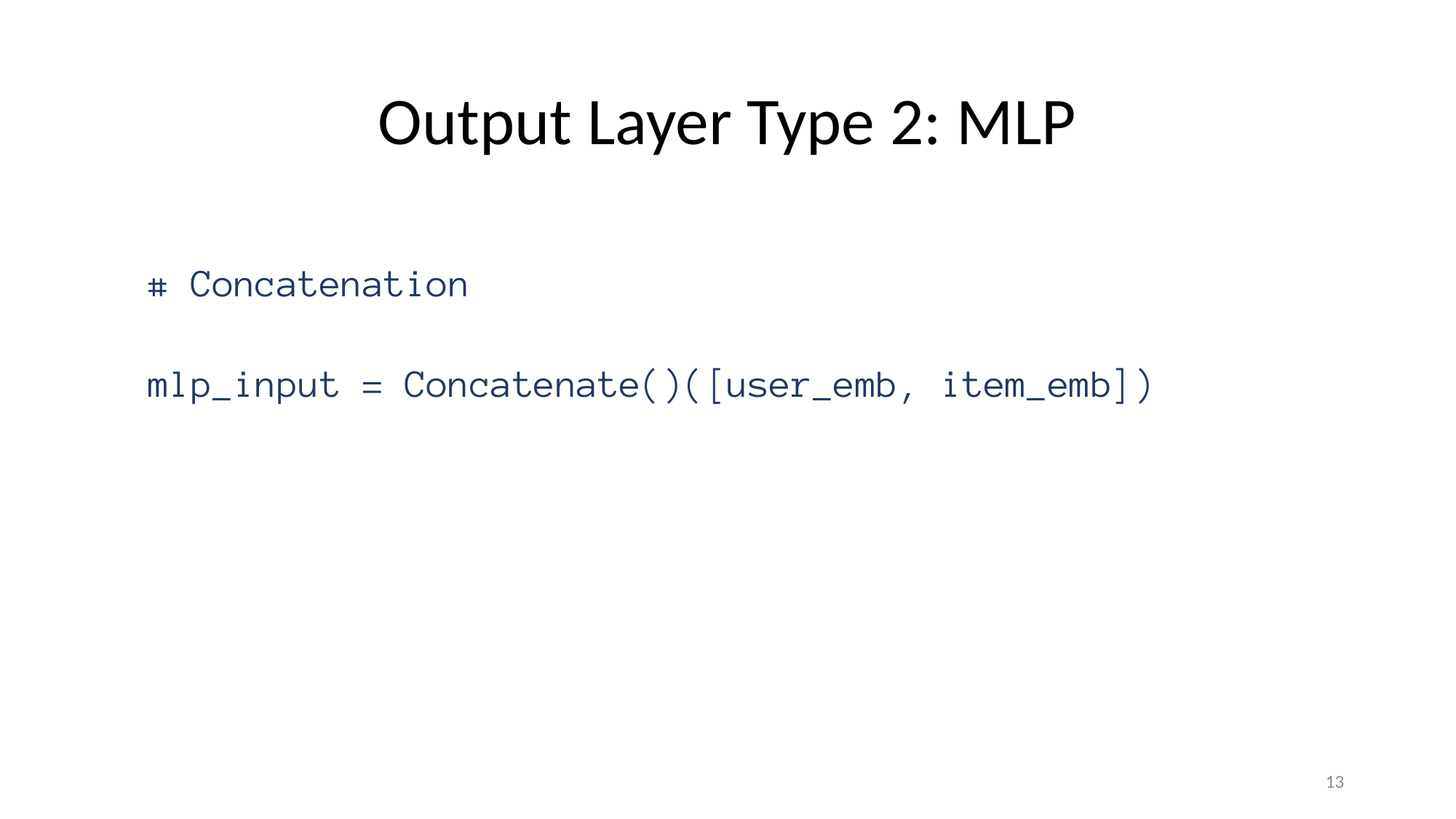

# Output Layer Type 2: MLP
# Concatenation

mlp_input = Concatenate()([user_emb, item_emb])
13